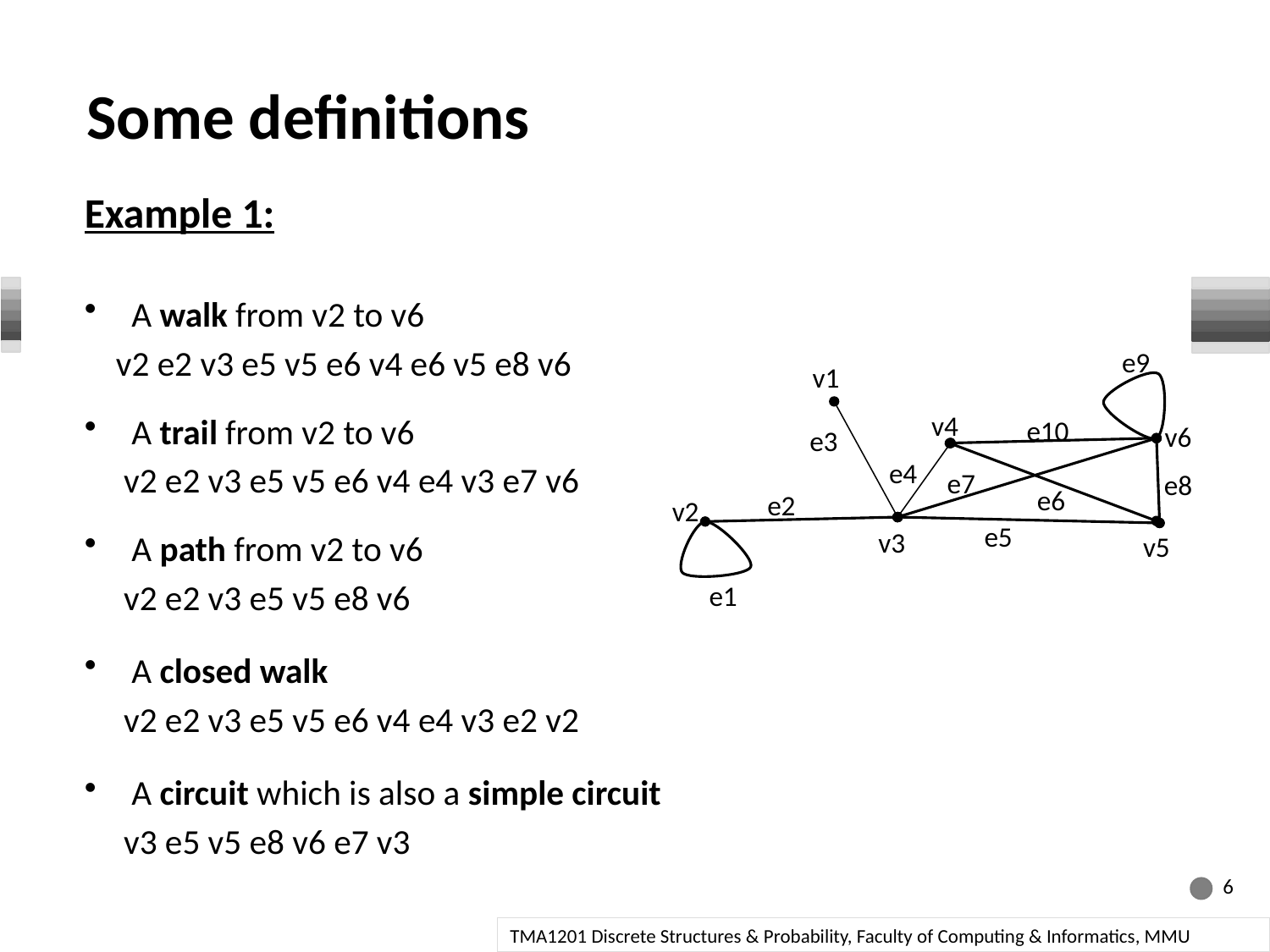

# Some definitions
Example 1:

A walk from v2 to v6
    v2 e2 v3 e5 v5 e6 v4 e6 v5 e8 v6

A trail from v2 to v6
     v2 e2 v3 e5 v5 e6 v4 e4 v3 e7 v6

A path from v2 to v6
     v2 e2 v3 e5 v5 e8 v6

A closed walk
     v2 e2 v3 e5 v5 e6 v4 e4 v3 e2 v2

A circuit which is also a simple circuit
     v3 e5 v5 e8 v6 e7 v3

e9
v1

v4
e10
e3
e4
e7
e6
e2
v2
e5
v3

v5

e1
v6
e8
6
TMA1201 Discrete Structures & Probability, Faculty of Computing & Informatics, MMU